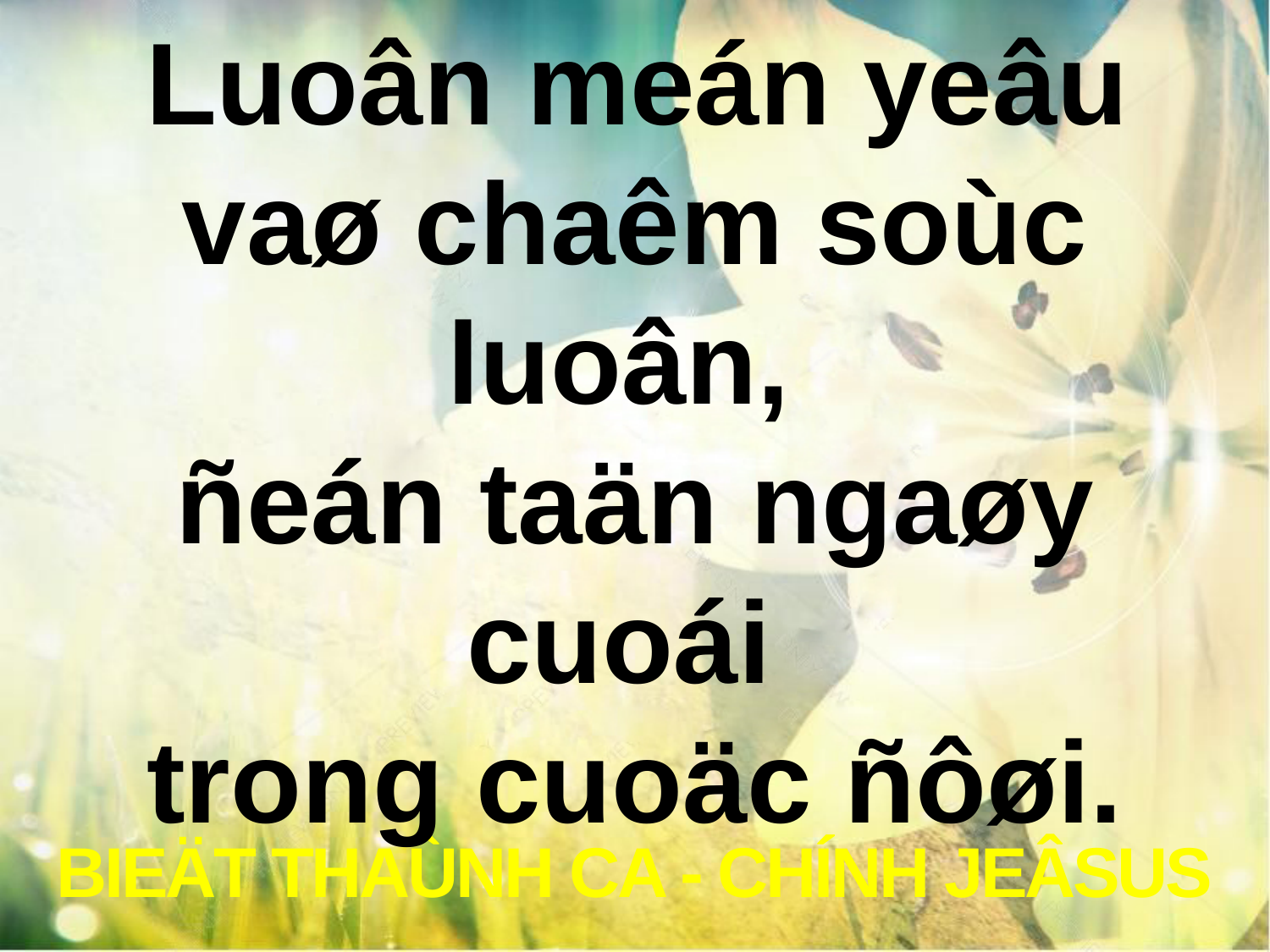

Luoân meán yeâu
vaø chaêm soùc luoân,
ñeán taän ngaøy cuoái
trong cuoäc ñôøi.
BIEÄT THAÙNH CA - CHÍNH JEÂSUS